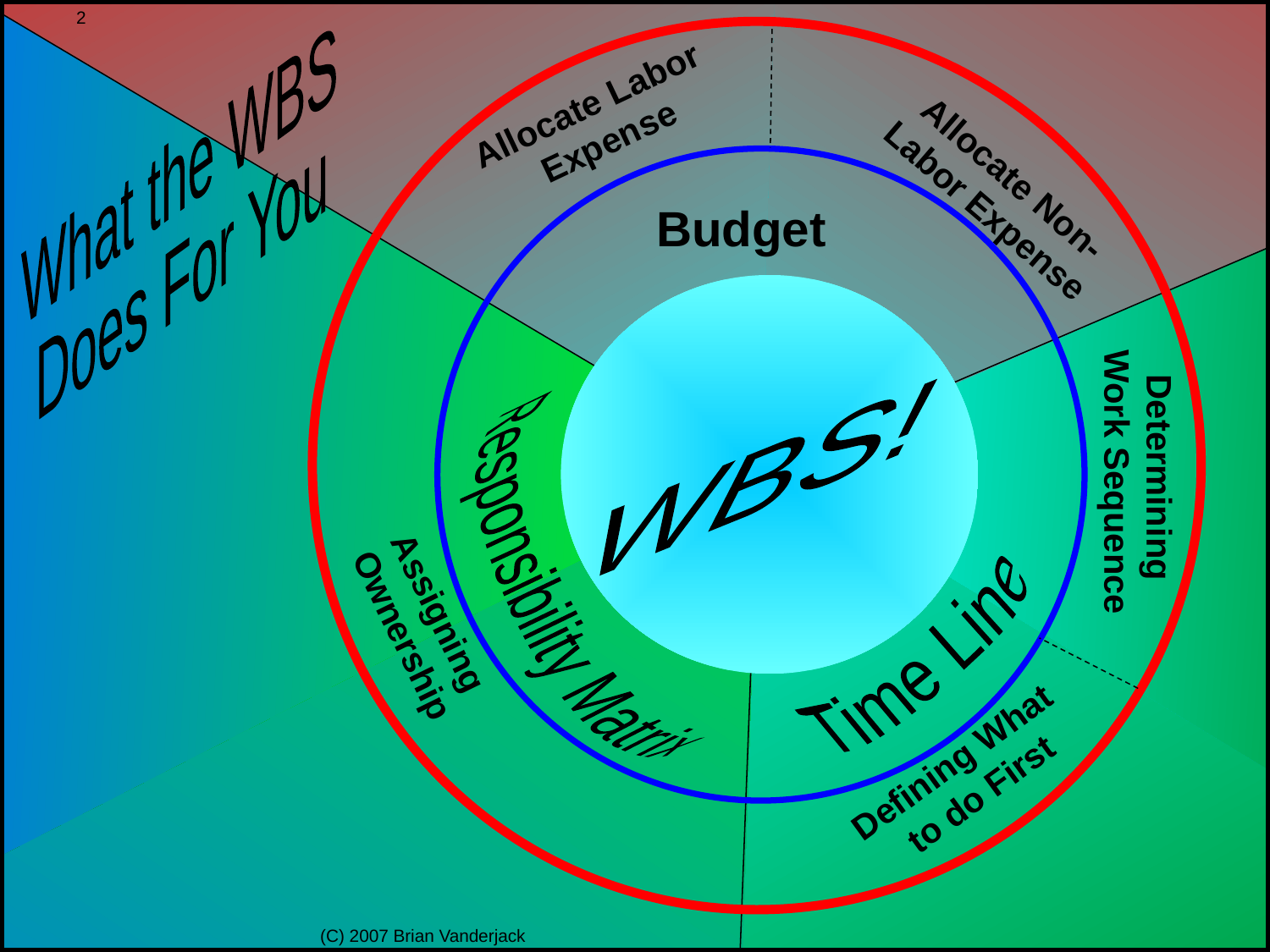

2

What the WBS
Does For You

Allocate Labor
 Expense

Allocate Non-Labor Expense

Budget
  Responsibility Matrix

Time Line

WBS!

Determining
 Work Sequence

Assigning
 Ownership

Defining What
to do First
(C) 2007 Brian Vanderjack
9